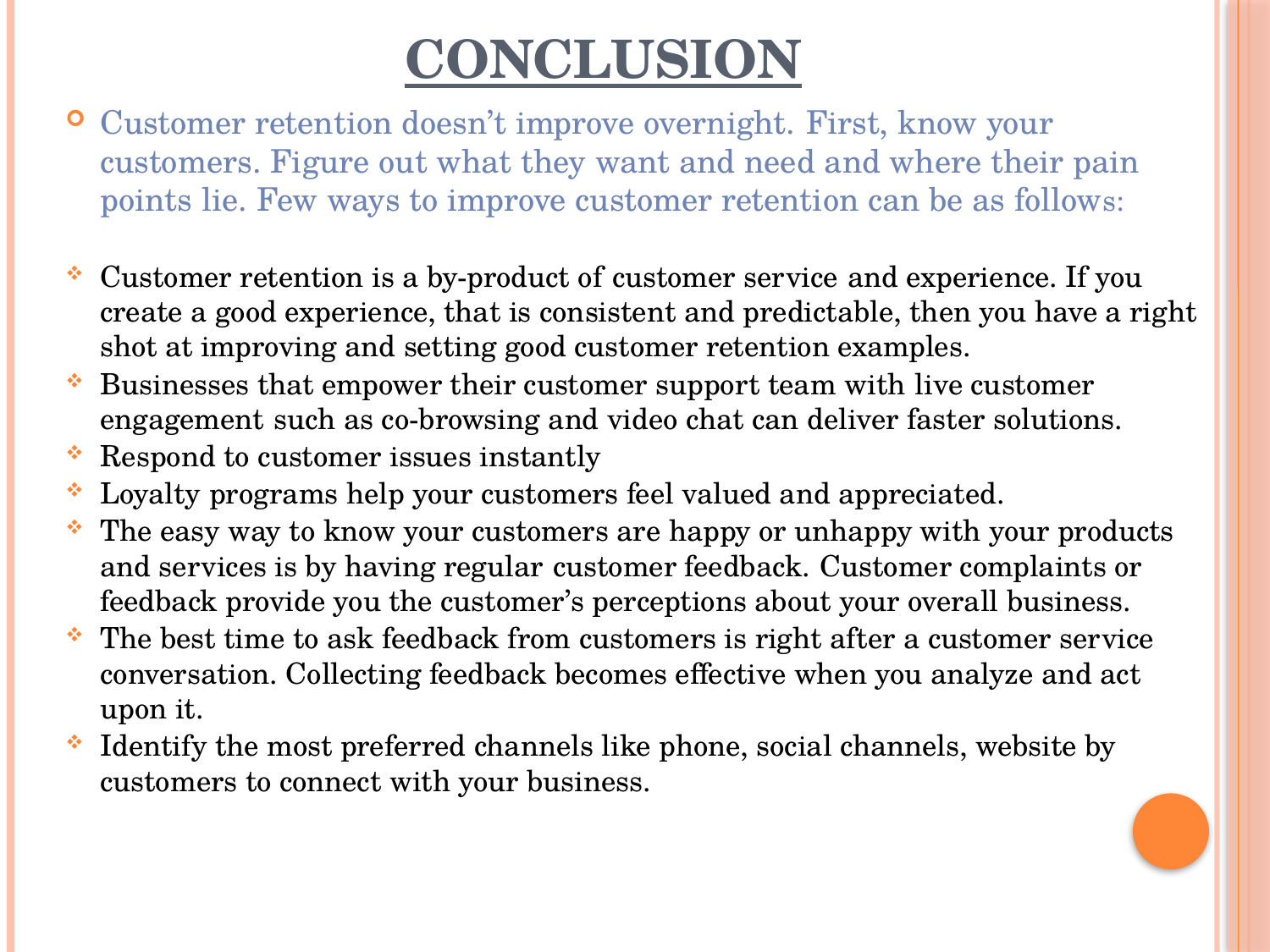

# CONCLUSION
Customer retention doesn’t improve overnight. First, know your customers. Figure out what they want and need and where their pain points lie. Few ways to improve customer retention can be as follows:

Customer retention is a by-product of customer service and experience. If you create a good experience, that is consistent and predictable, then you have a right shot at improving and setting good customer retention examples.
Businesses that empower their customer support team with live customer engagement such as co-browsing and video chat can deliver faster solutions.
Respond to customer issues instantly
Loyalty programs help your customers feel valued and appreciated.
The easy way to know your customers are happy or unhappy with your products and services is by having regular customer feedback. Customer complaints or feedback provide you the customer’s perceptions about your overall business.
The best time to ask feedback from customers is right after a customer service conversation. Collecting feedback becomes effective when you analyze and act upon it.
Identify the most preferred channels like phone, social channels, website by customers to connect with your business.